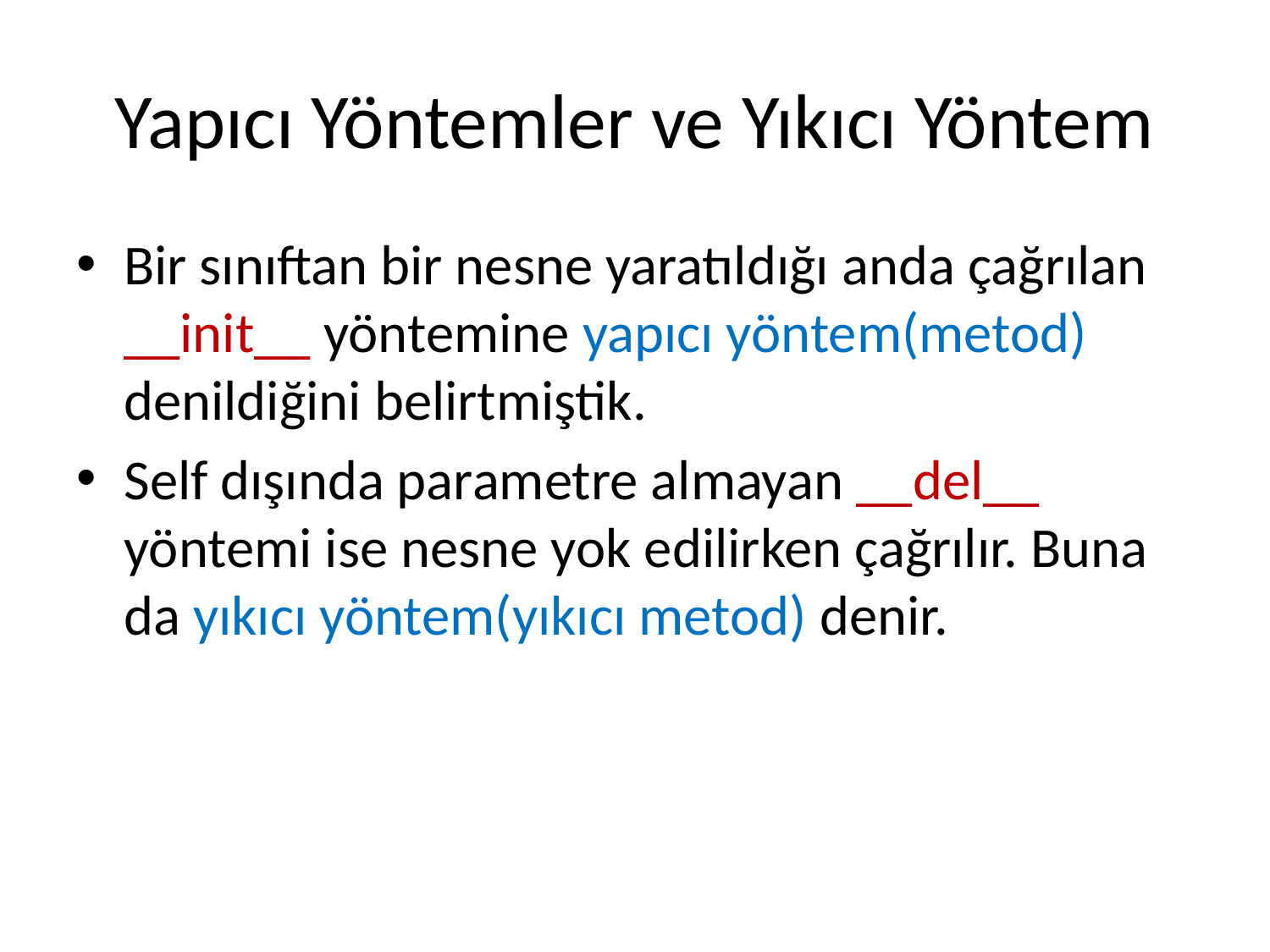

# Yapıcı Yöntemler ve Yıkıcı Yöntem
Bir sınıftan bir nesne yaratıldığı anda çağrılan __init__ yöntemine yapıcı yöntem(metod) denildiğini belirtmiştik.
Self dışında parametre almayan __del__ yöntemi ise nesne yok edilirken çağrılır. Buna da yıkıcı yöntem(yıkıcı metod) denir.